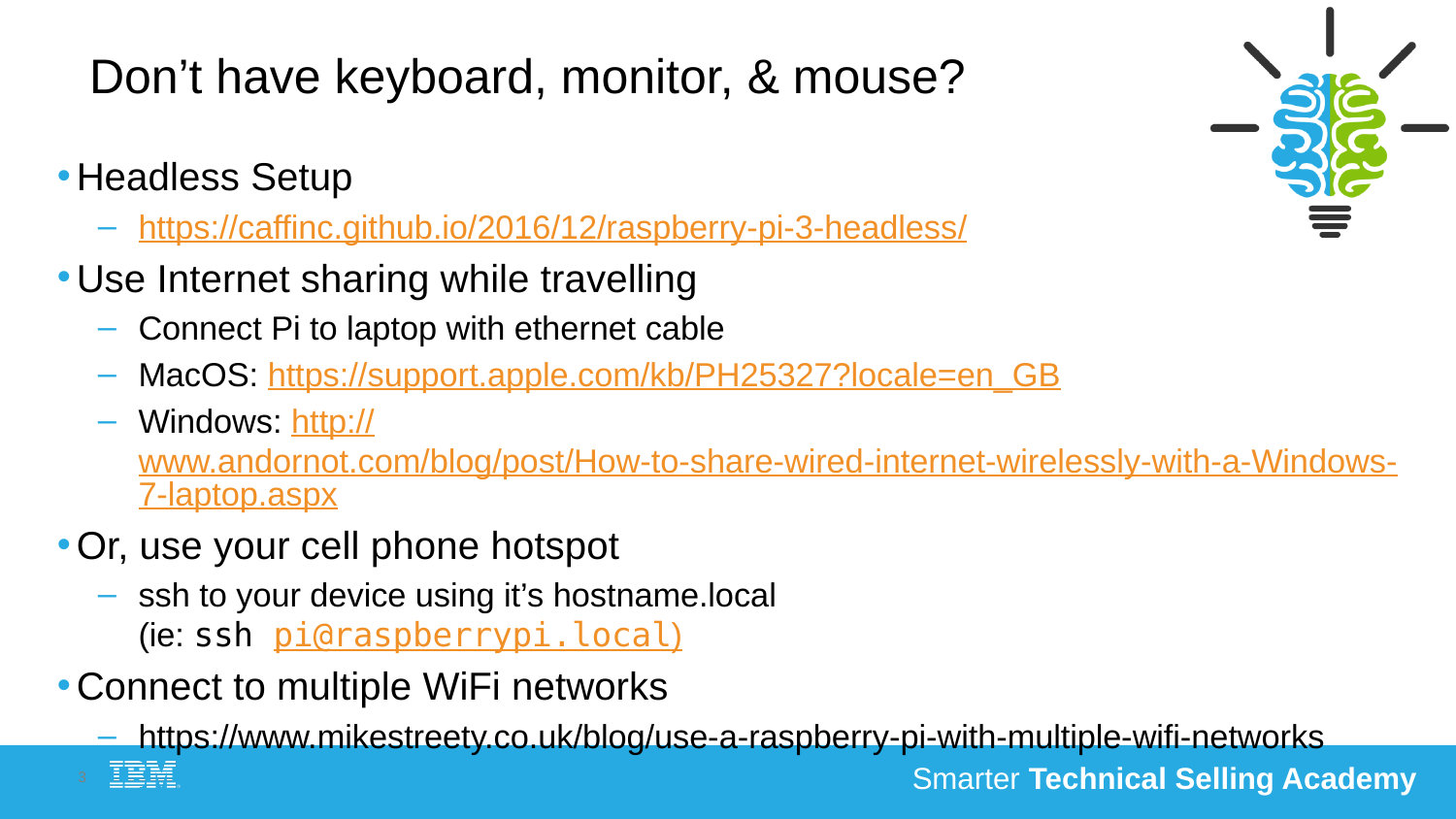

# Don’t have keyboard, monitor, & mouse?
Headless Setup
https://caffinc.github.io/2016/12/raspberry-pi-3-headless/
Use Internet sharing while travelling
Connect Pi to laptop with ethernet cable
MacOS: https://support.apple.com/kb/PH25327?locale=en_GB
Windows: http://www.andornot.com/blog/post/How-to-share-wired-internet-wirelessly-with-a-Windows-7-laptop.aspx
Or, use your cell phone hotspot
ssh to your device using it’s hostname.local
(ie: ssh pi@raspberrypi.local)
Connect to multiple WiFi networks
https://www.mikestreety.co.uk/blog/use-a-raspberry-pi-with-multiple-wifi-networks
3